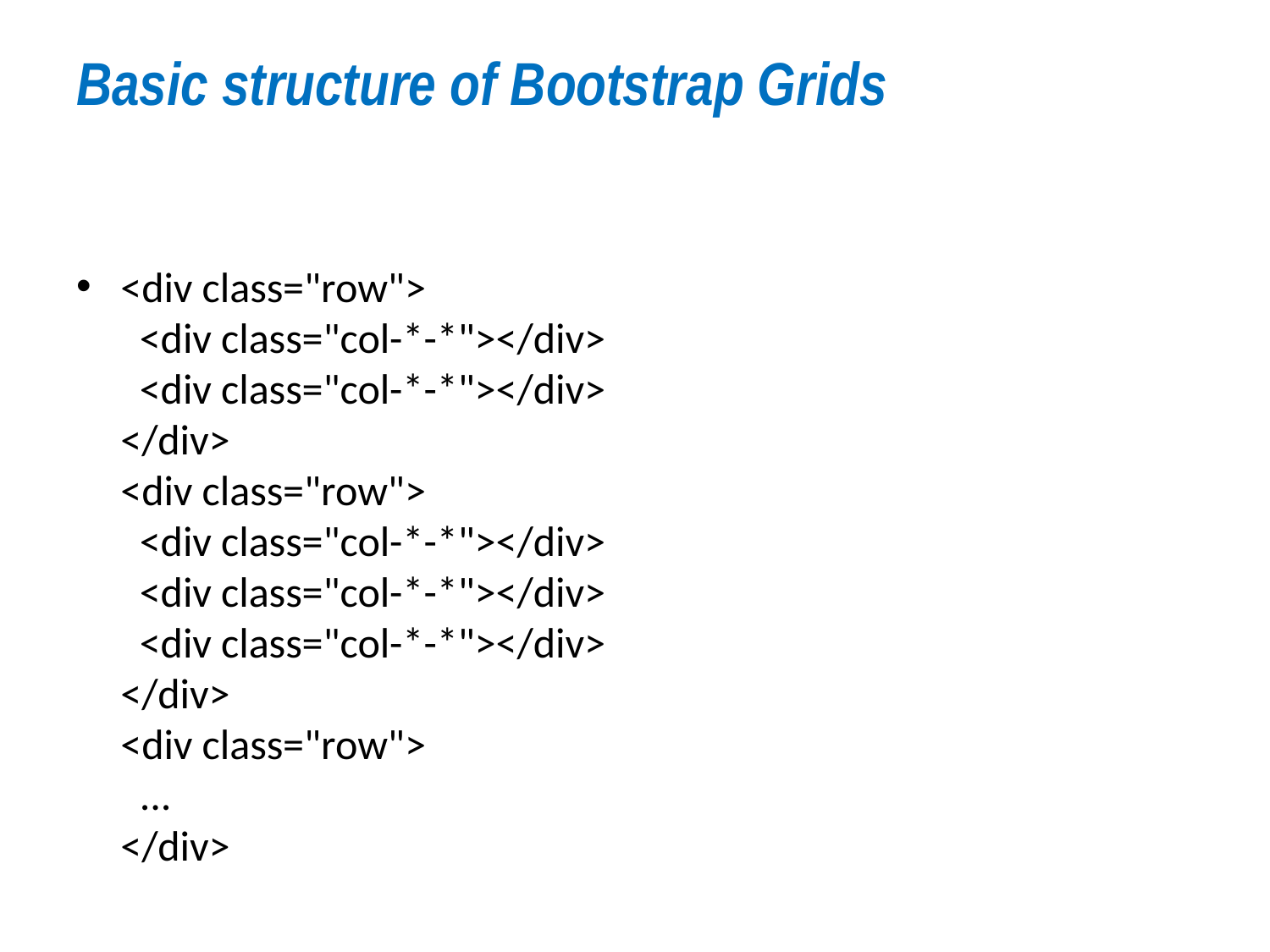

# Basic structure of Bootstrap Grids
<div class="row">
  <div class="col-*-*"></div>
  <div class="col-*-*"></div>
</div>
<div class="row">
  <div class="col-*-*"></div>
  <div class="col-*-*"></div>
  <div class="col-*-*"></div>
</div>
<div class="row">
  ...
</div>